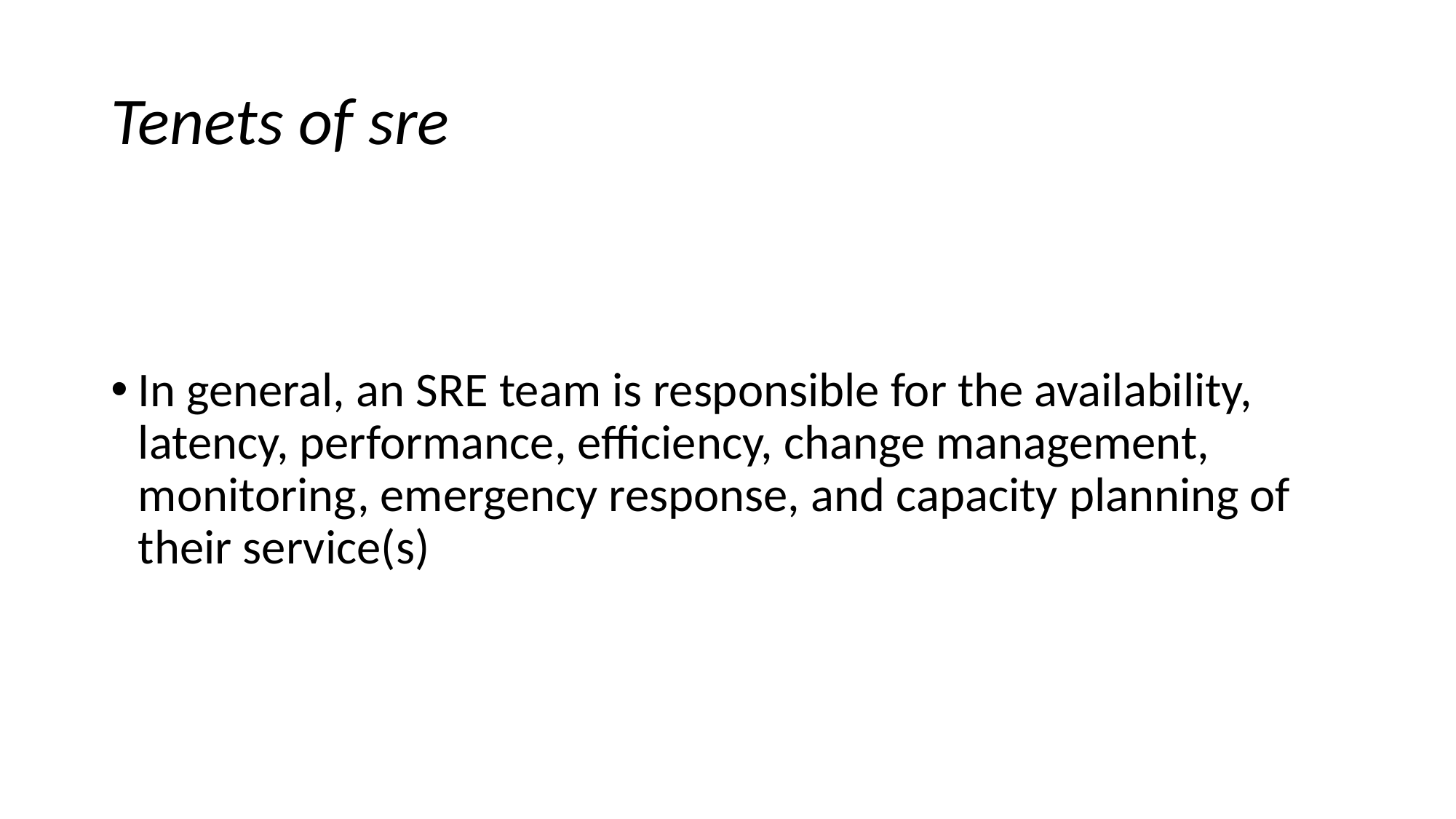

# Tenets of sre

In general, an SRE team is responsible for the availability, latency, performance, efficiency, change management, monitoring, emergency response, and capacity planning of their service(s)